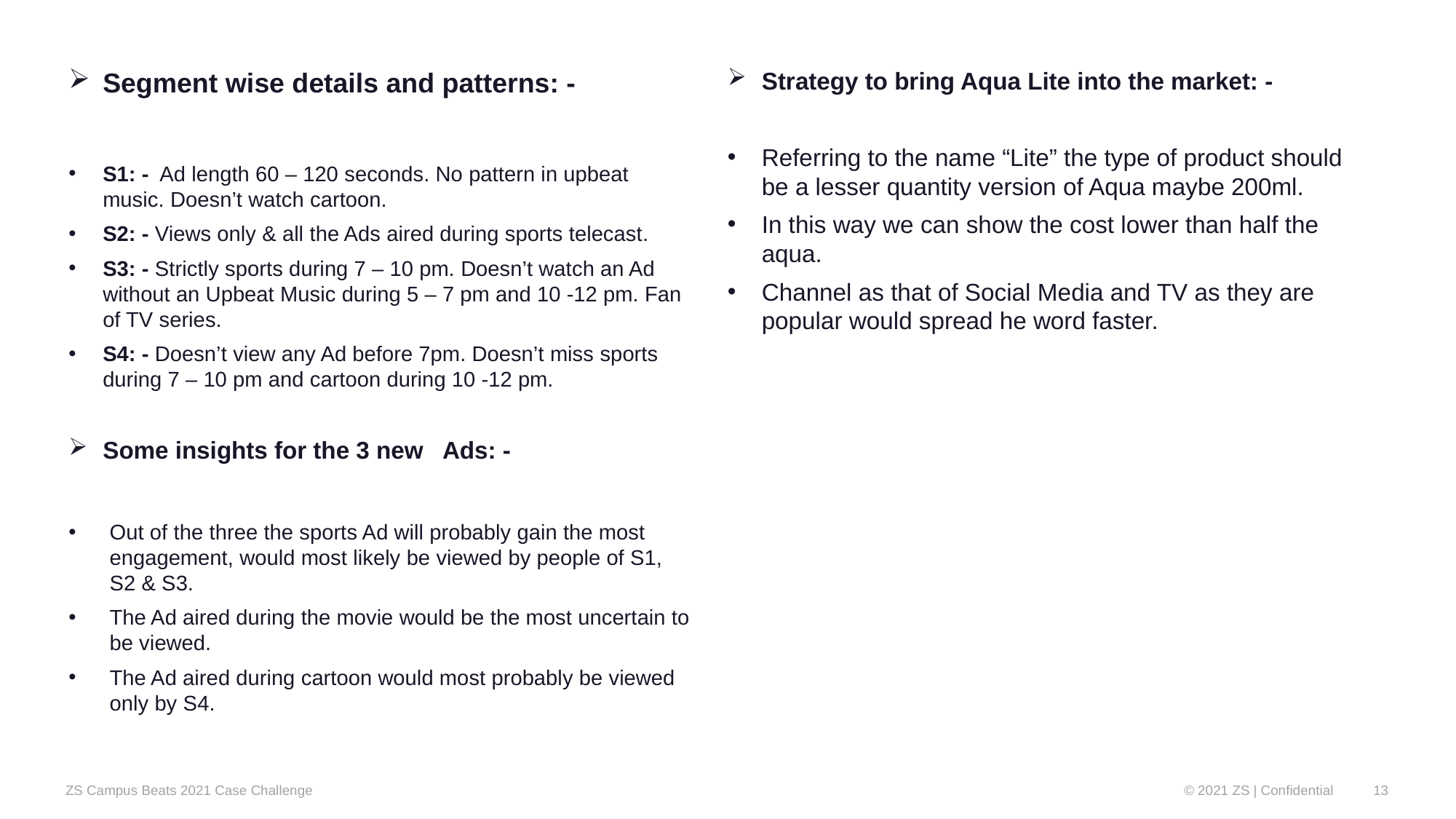

Segment wise details and patterns: -

S1: -  Ad length 60 – 120 seconds. No pattern in upbeat music. Doesn’t watch cartoon.
S2: - Views only & all the Ads aired during sports telecast.
S3: - Strictly sports during 7 – 10 pm. Doesn’t watch an Ad without an Upbeat Music during 5 – 7 pm and 10 -12 pm. Fan of TV series.
S4: - Doesn’t view any Ad before 7pm. Doesn’t miss sports during 7 – 10 pm and cartoon during 10 -12 pm.

Some insights for the 3 new   Ads: -

Out of the three the sports Ad will probably gain the most engagement, would most likely be viewed by people of S1, S2 & S3.
The Ad aired during the movie would be the most uncertain to be viewed.
The Ad aired during cartoon would most probably be viewed only by S4.

Strategy to bring Aqua Lite into the market: -

Referring to the name “Lite” the type of product should be a lesser quantity version of Aqua maybe 200ml.
In this way we can show the cost lower than half the aqua.
Channel as that of Social Media and TV as they are popular would spread he word faster.